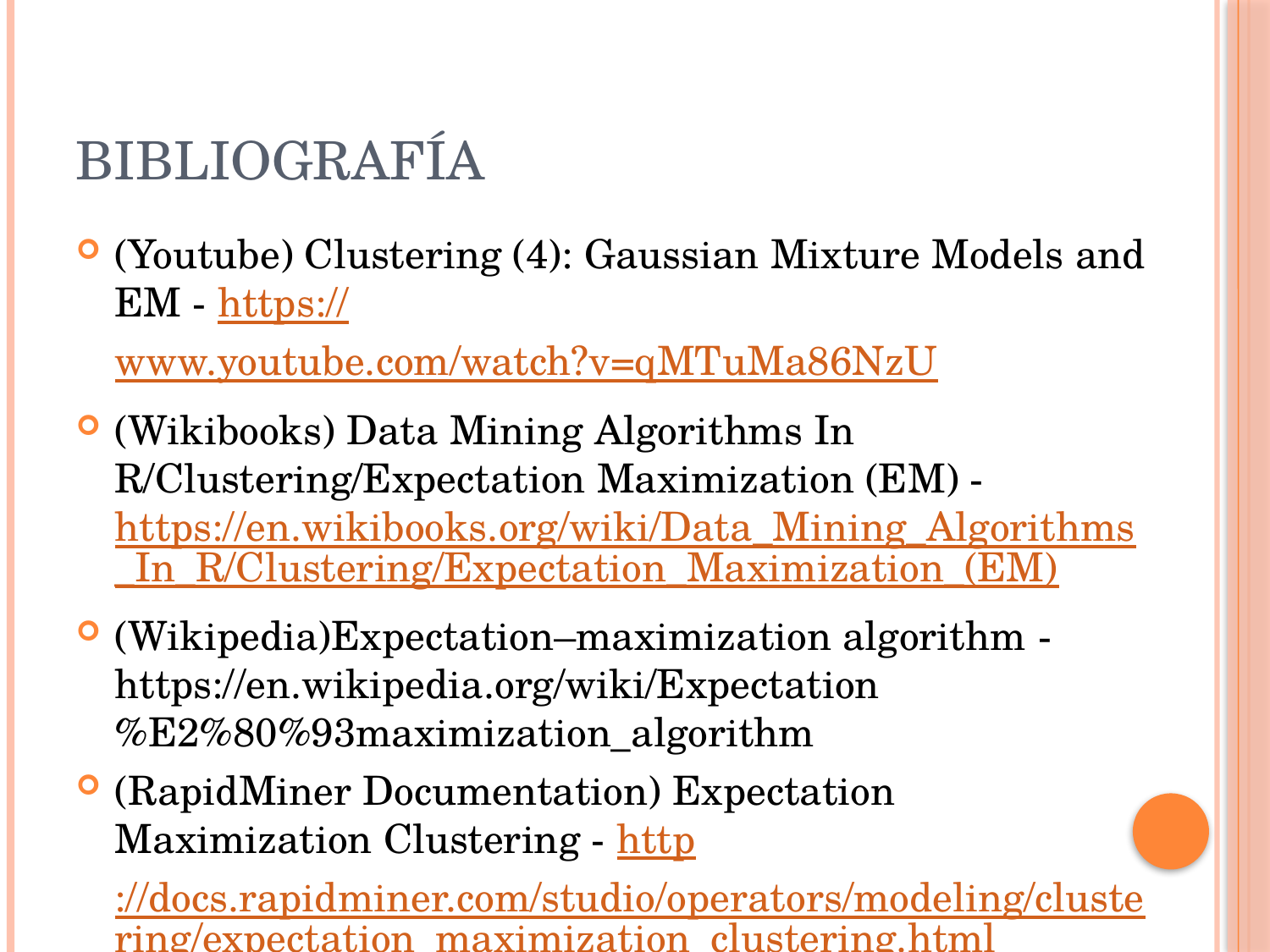

# bibliografía
(Youtube) Clustering (4): Gaussian Mixture Models and EM - https://www.youtube.com/watch?v=qMTuMa86NzU
(Wikibooks) Data Mining Algorithms In R/Clustering/Expectation Maximization (EM) - https://en.wikibooks.org/wiki/Data_Mining_Algorithms_In_R/Clustering/Expectation_Maximization_(EM)
(Wikipedia)Expectation–maximization algorithm - https://en.wikipedia.org/wiki/Expectation%E2%80%93maximization_algorithm
(RapidMiner Documentation) Expectation Maximization Clustering - http://docs.rapidminer.com/studio/operators/modeling/clustering/expectation_maximization_clustering.html